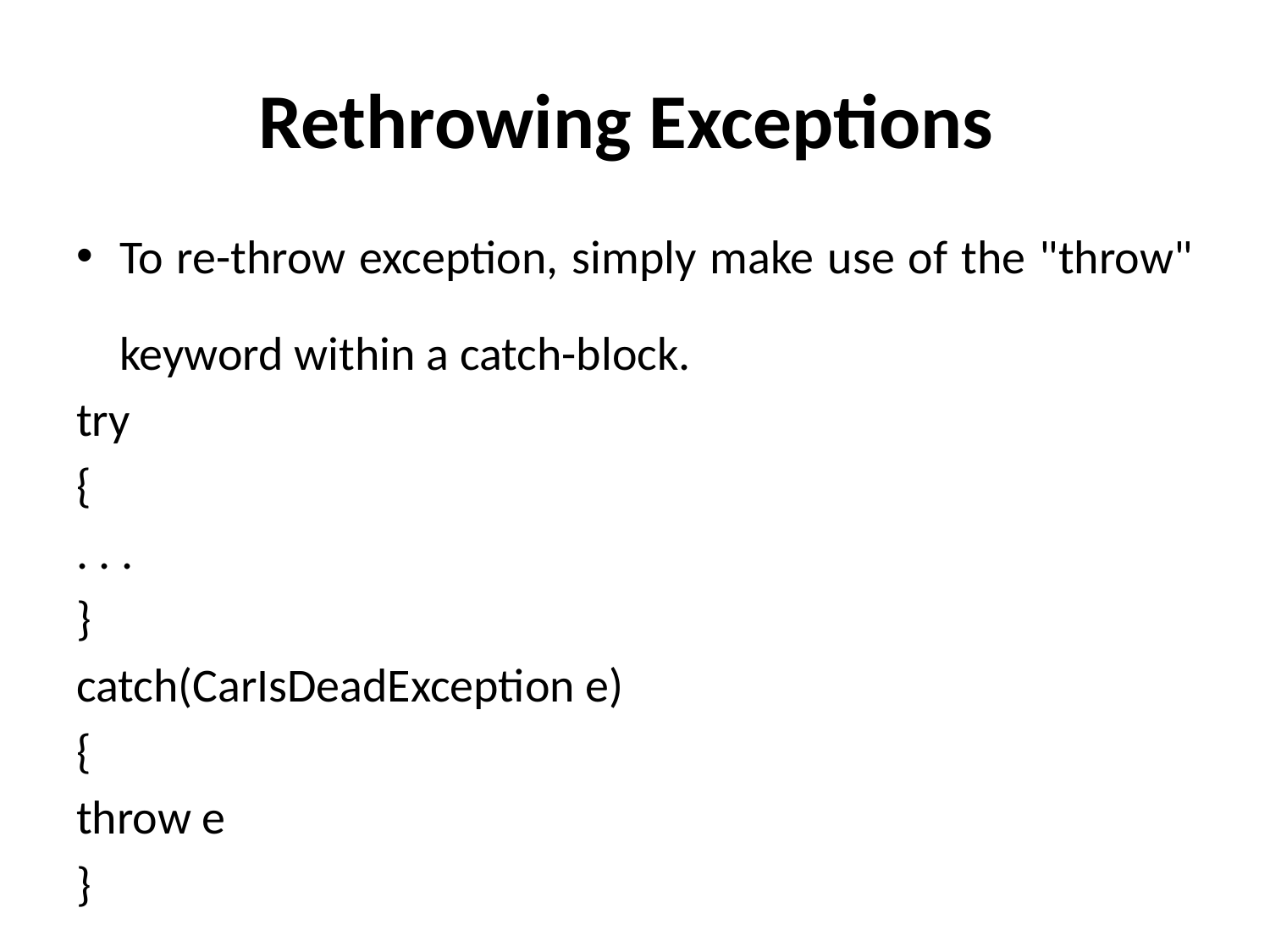

# Rethrowing Exceptions
To re-throw exception, simply make use of the "throw" keyword within a catch-block.
try
{
. . .
}
catch(CarIsDeadException e)
{
throw e
}